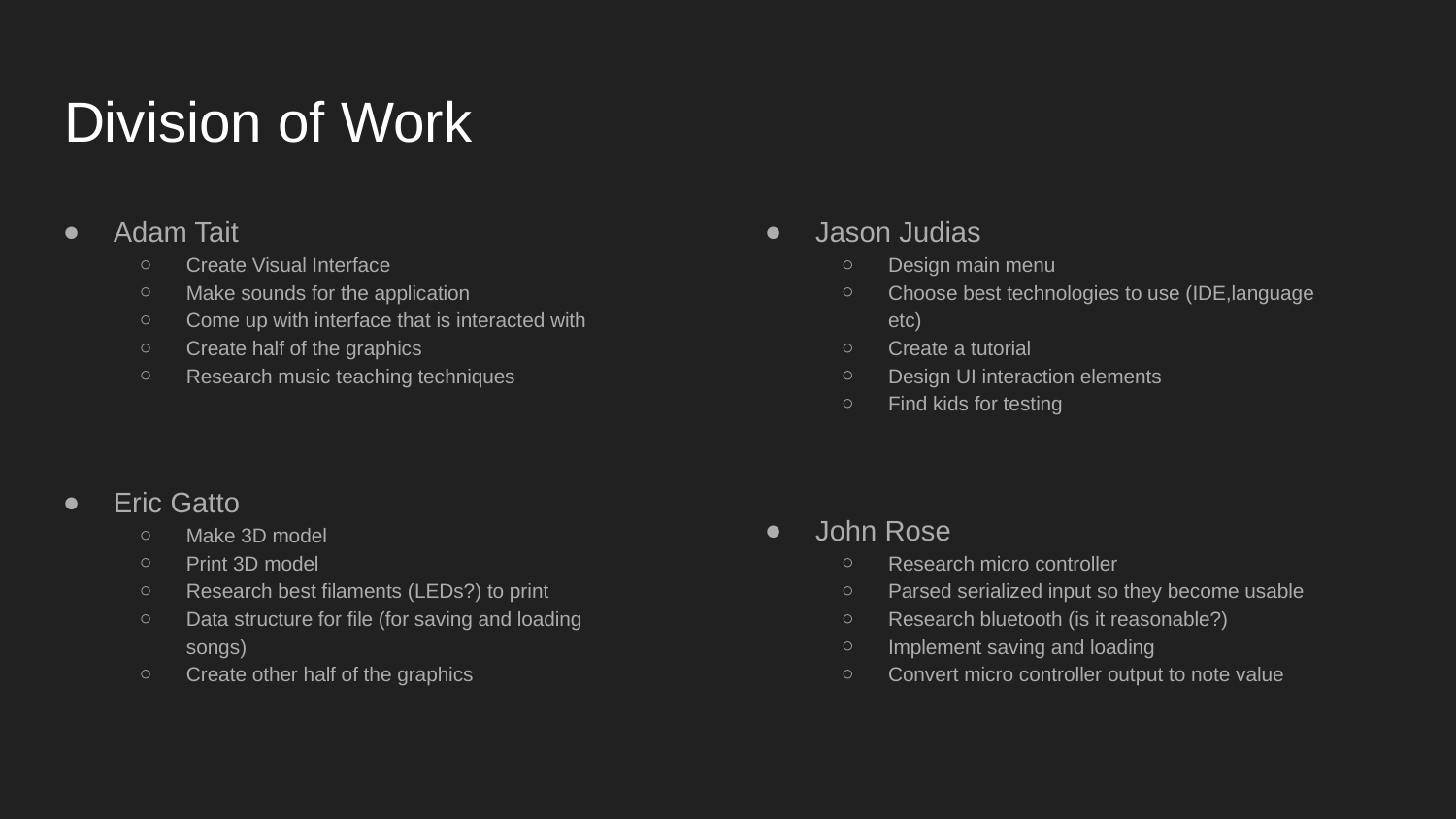

# Division of Work
Adam Tait
Create Visual Interface
Make sounds for the application
Come up with interface that is interacted with
Create half of the graphics
Research music teaching techniques

Eric Gatto
Make 3D model
Print 3D model
Research best filaments (LEDs?) to print
Data structure for file (for saving and loading songs)
Create other half of the graphics
Jason Judias
Design main menu
Choose best technologies to use (IDE,language etc)
Create a tutorial
Design UI interaction elements
Find kids for testing

John Rose
Research micro controller
Parsed serialized input so they become usable
Research bluetooth (is it reasonable?)
Implement saving and loading
Convert micro controller output to note value